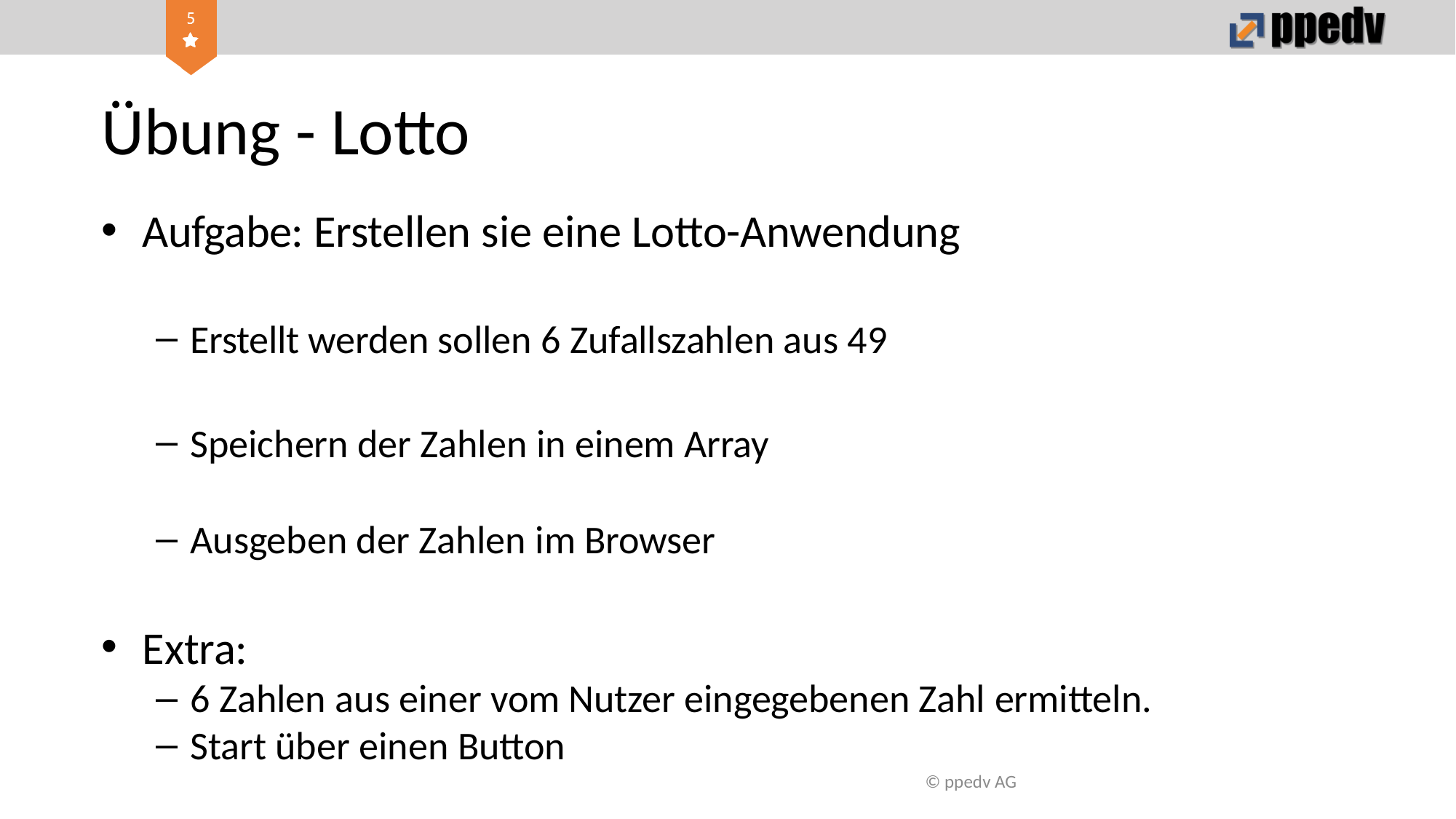

# Übung - Lotto
Aufgabe: Erstellen sie eine Lotto-Anwendung

Erstellt werden sollen 6 Zufallszahlen aus 49

Speichern der Zahlen in einem Array

Ausgeben der Zahlen im Browser

Extra:
6 Zahlen aus einer vom Nutzer eingegebenen Zahl ermitteln.
Start über einen Button
© ppedv AG